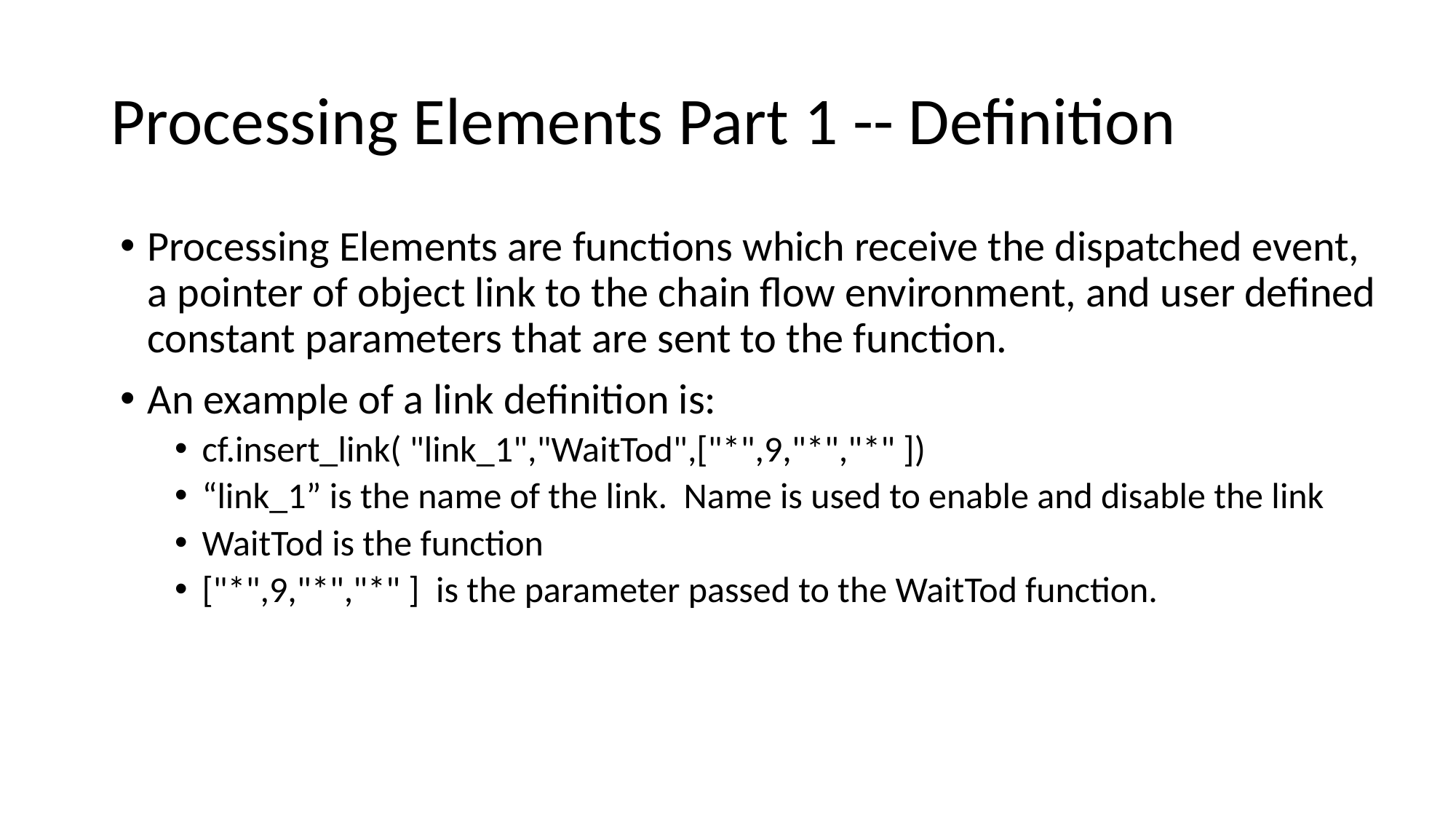

# Processing Elements Part 1 -- Definition
Processing Elements are functions which receive the dispatched event, a pointer of object link to the chain flow environment, and user defined constant parameters that are sent to the function.
An example of a link definition is:
cf.insert_link( "link_1","WaitTod",["*",9,"*","*" ])
“link_1” is the name of the link.  Name is used to enable and disable the link
WaitTod is the function
["*",9,"*","*" ]  is the parameter passed to the WaitTod function.